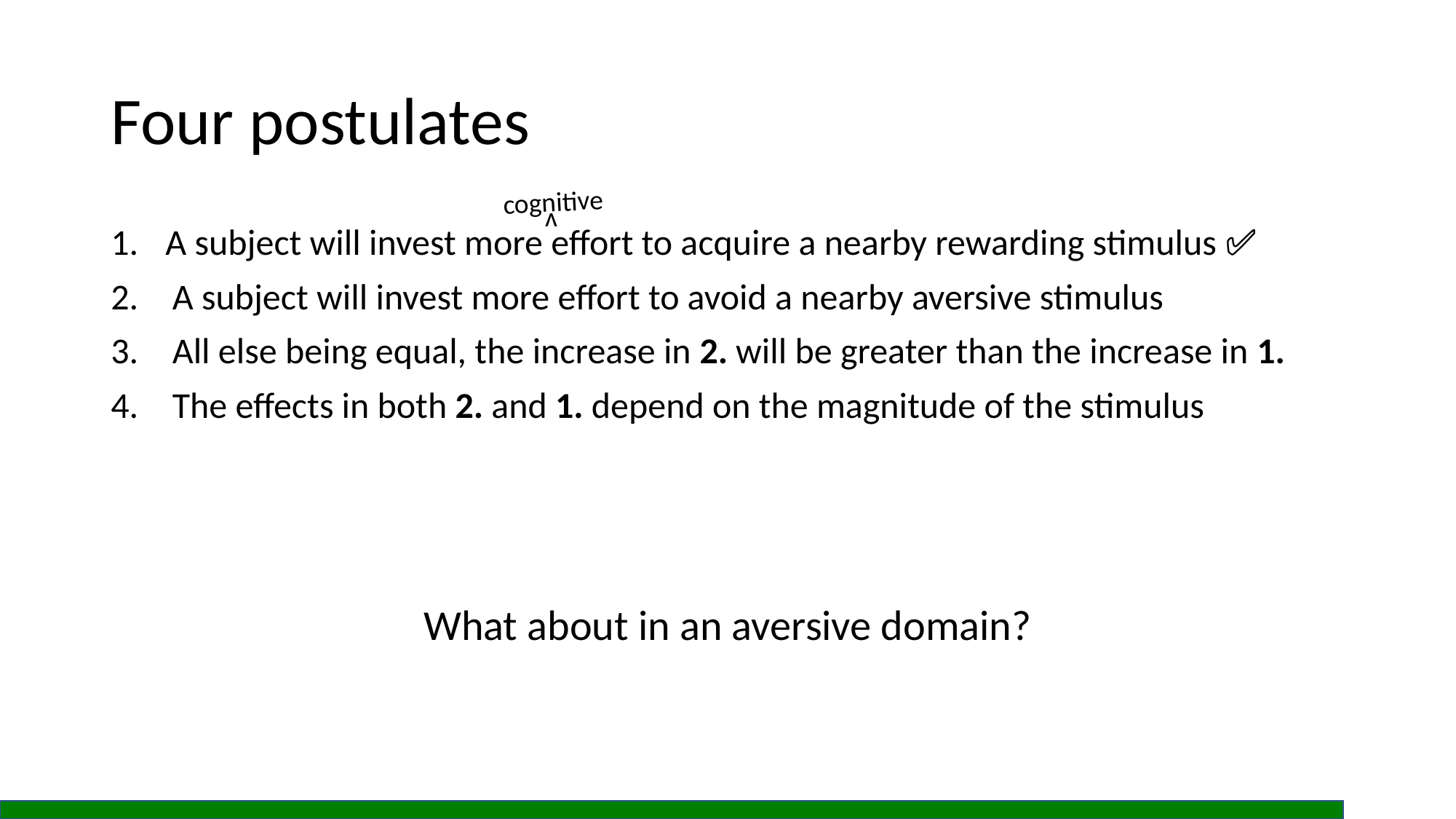

# Four postulates
cognitive
v
A subject will invest more effort to acquire a nearby rewarding stimulus ✅
A subject will invest more effort to avoid a nearby aversive stimulus
All else being equal, the increase in 2. will be greater than the increase in 1.
The effects in both 2. and 1. depend on the magnitude of the stimulus
What about in an aversive domain?